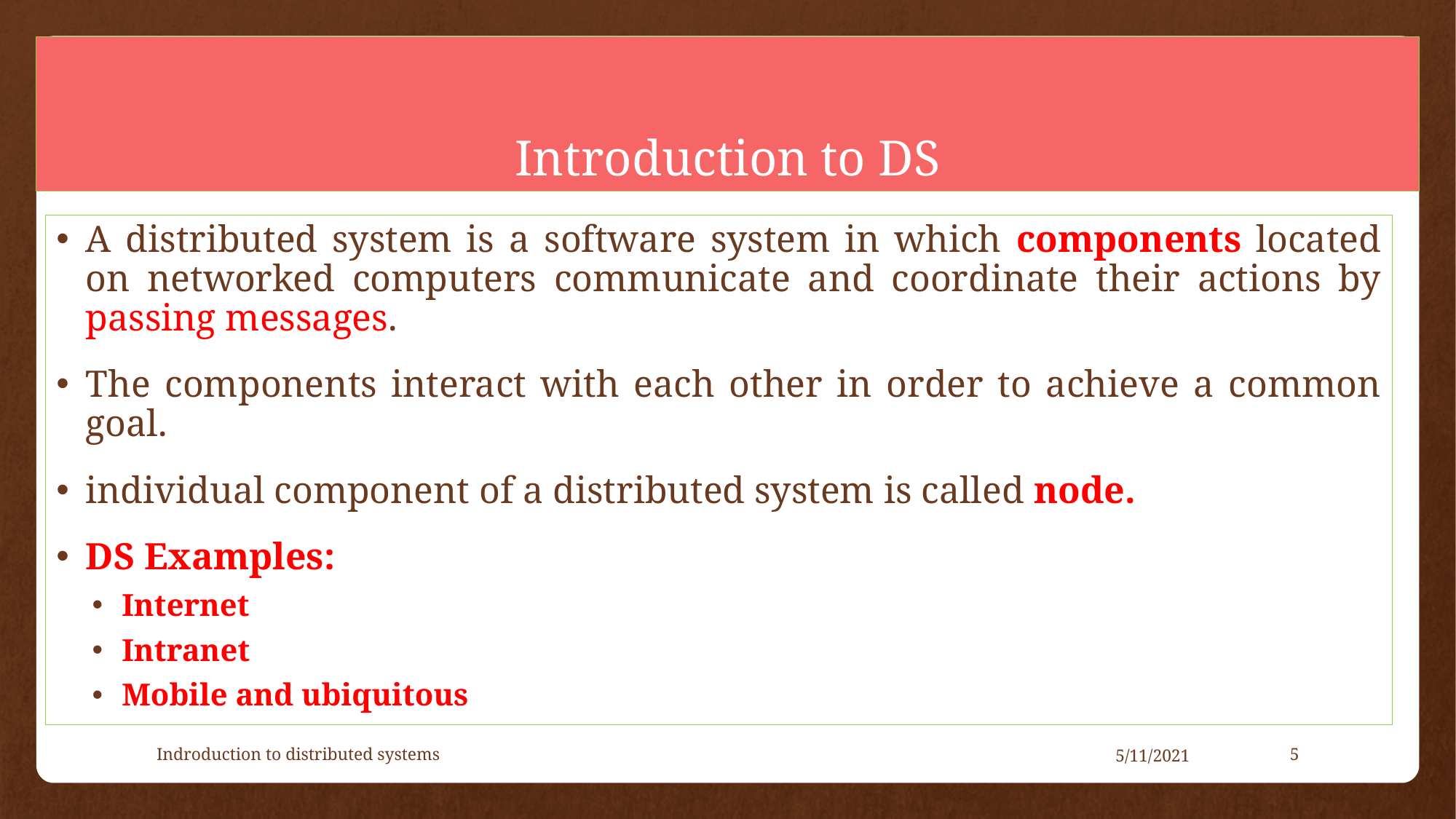

# Introduction to DS
A distributed system is a software system in which components located on networked computers communicate and coordinate their actions by passing messages.
The components interact with each other in order to achieve a common goal.
individual component of a distributed system is called node.
DS Examples:
Internet
Intranet
Mobile and ubiquitous

Indroduction to distributed systems
5/11/2021
5